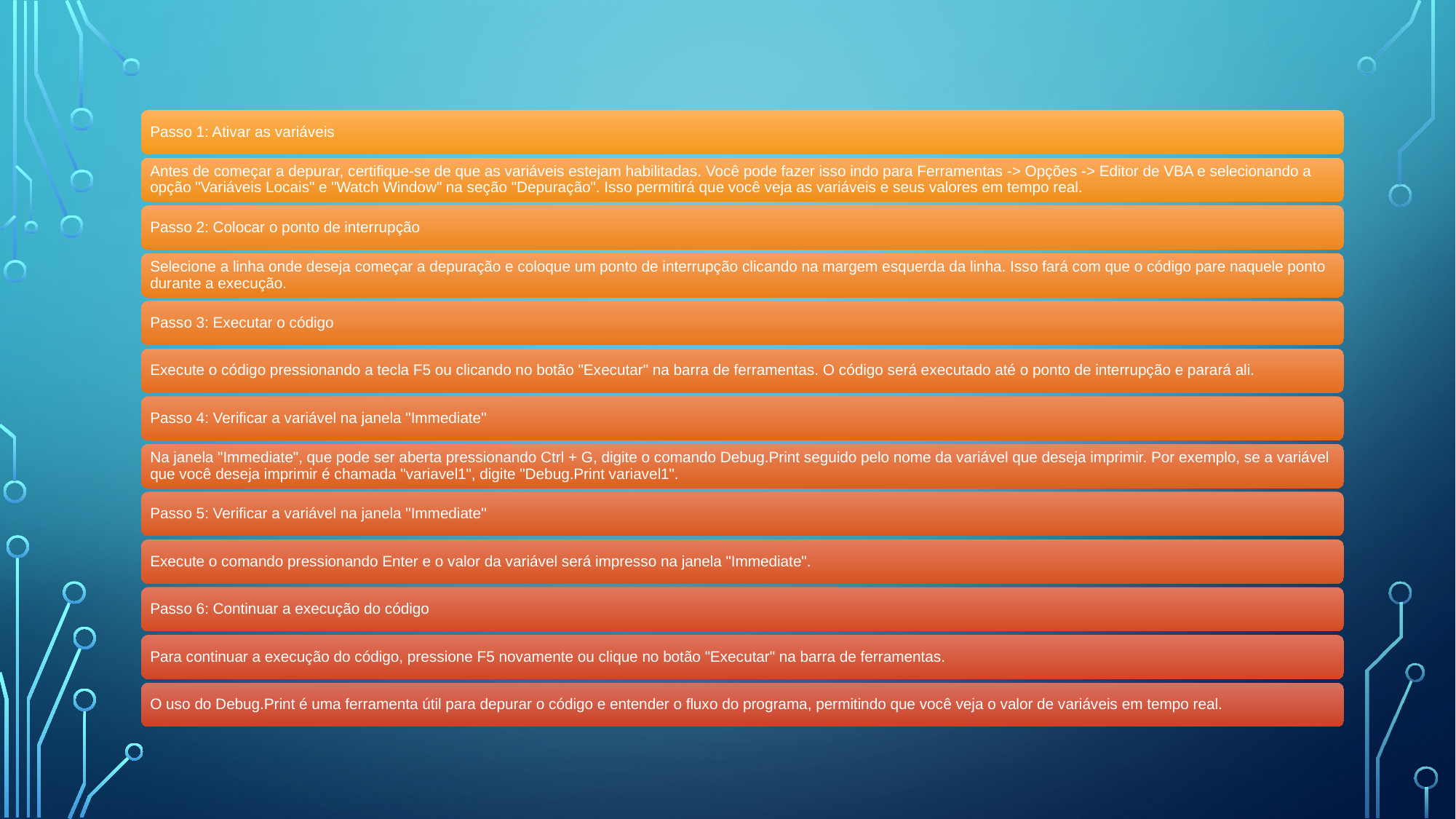

Passo 1: Ativar as variáveis
Antes de começar a depurar, certifique-se de que as variáveis estejam habilitadas. Você pode fazer isso indo para Ferramentas -> Opções -> Editor de VBA e selecionando a opção "Variáveis ​​Locais" e "Watch Window" na seção "Depuração". Isso permitirá que você veja as variáveis ​​e seus valores em tempo real.
Passo 2: Colocar o ponto de interrupção
Selecione a linha onde deseja começar a depuração e coloque um ponto de interrupção clicando na margem esquerda da linha. Isso fará com que o código pare naquele ponto durante a execução.
Passo 3: Executar o código
Execute o código pressionando a tecla F5 ou clicando no botão "Executar" na barra de ferramentas. O código será executado até o ponto de interrupção e parará ali.
Passo 4: Verificar a variável na janela "Immediate"
Na janela "Immediate", que pode ser aberta pressionando Ctrl + G, digite o comando Debug.Print seguido pelo nome da variável que deseja imprimir. Por exemplo, se a variável que você deseja imprimir é chamada "variavel1", digite "Debug.Print variavel1".
Passo 5: Verificar a variável na janela "Immediate"
Execute o comando pressionando Enter e o valor da variável será impresso na janela "Immediate".
Passo 6: Continuar a execução do código
Para continuar a execução do código, pressione F5 novamente ou clique no botão "Executar" na barra de ferramentas.
O uso do Debug.Print é uma ferramenta útil para depurar o código e entender o fluxo do programa, permitindo que você veja o valor de variáveis ​​em tempo real.